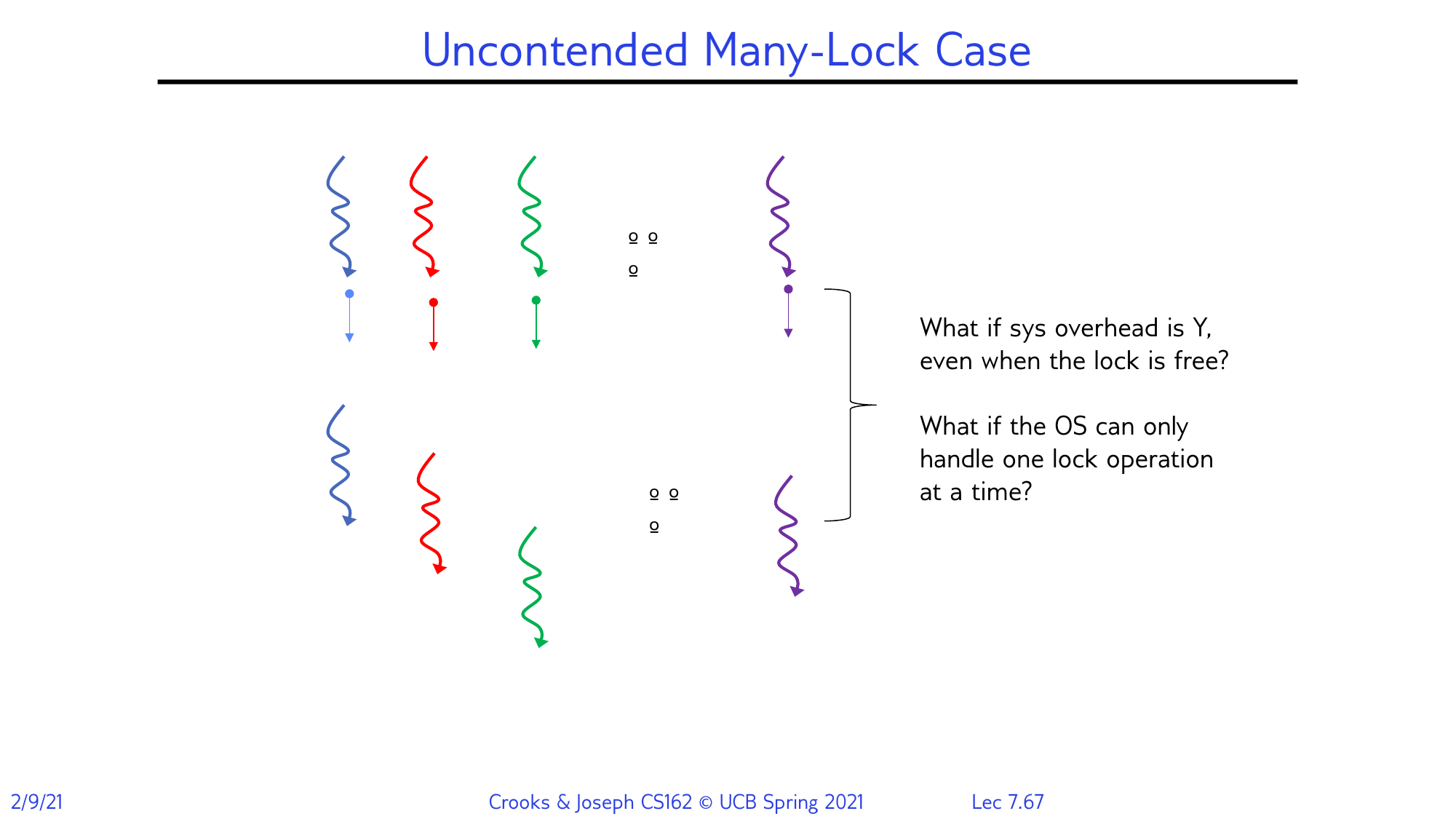

# Uncontended Many-Lock Case

º º º

What if sys overhead is Y, even when the lock is free?

What if the OS can only handle one lock operation at a time?

º º º